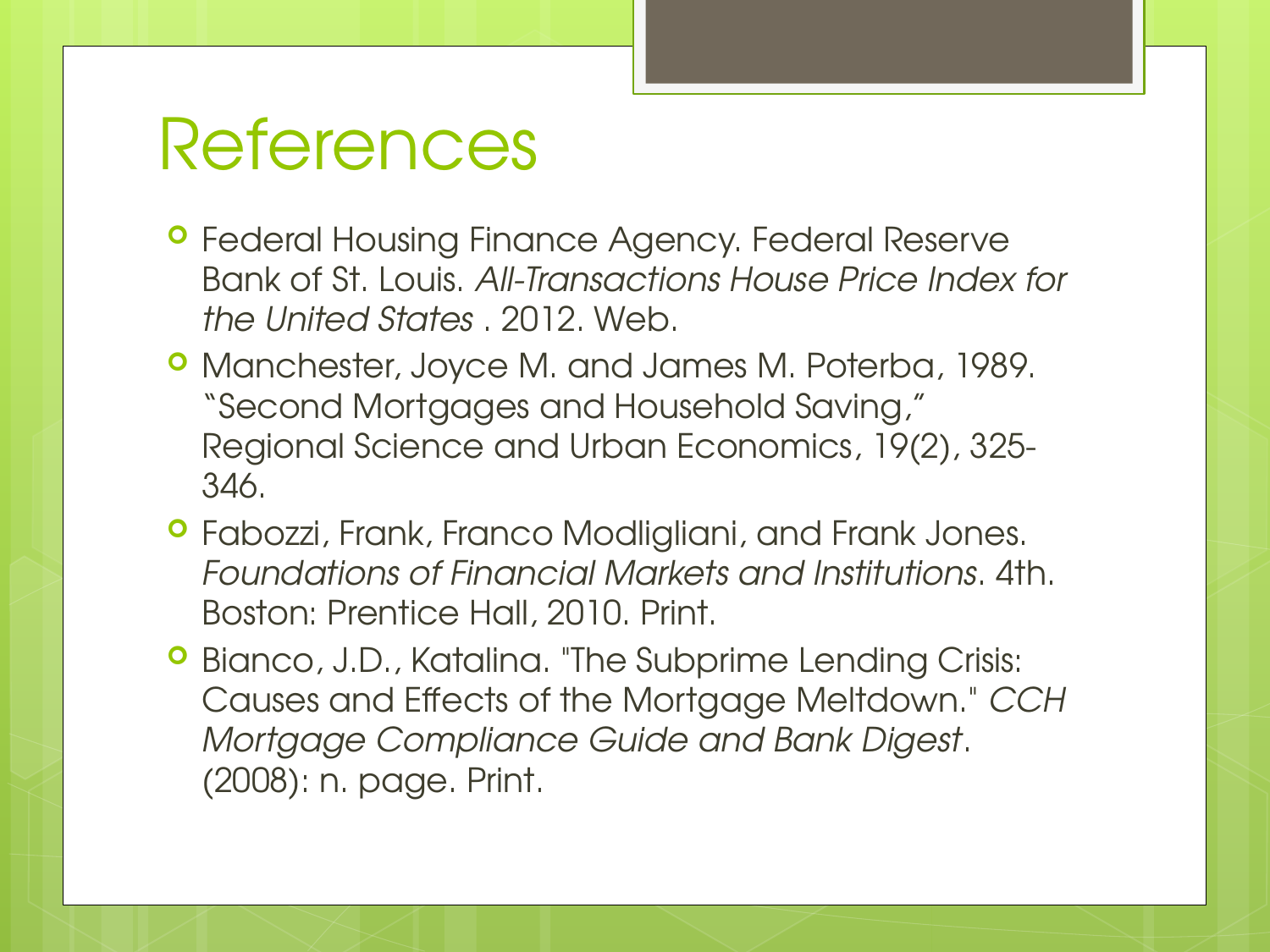

# References
Federal Housing Finance Agency. Federal Reserve Bank of St. Louis. All-Transactions House Price Index for the United States . 2012. Web.
Manchester, Joyce M. and James M. Poterba, 1989. “Second Mortgages and Household Saving,” Regional Science and Urban Economics, 19(2), 325-346.
Fabozzi, Frank, Franco Modligliani, and Frank Jones. Foundations of Financial Markets and Institutions. 4th. Boston: Prentice Hall, 2010. Print.
Bianco, J.D., Katalina. "The Subprime Lending Crisis: Causes and Effects of the Mortgage Meltdown." CCH Mortgage Compliance Guide and Bank Digest. (2008): n. page. Print.